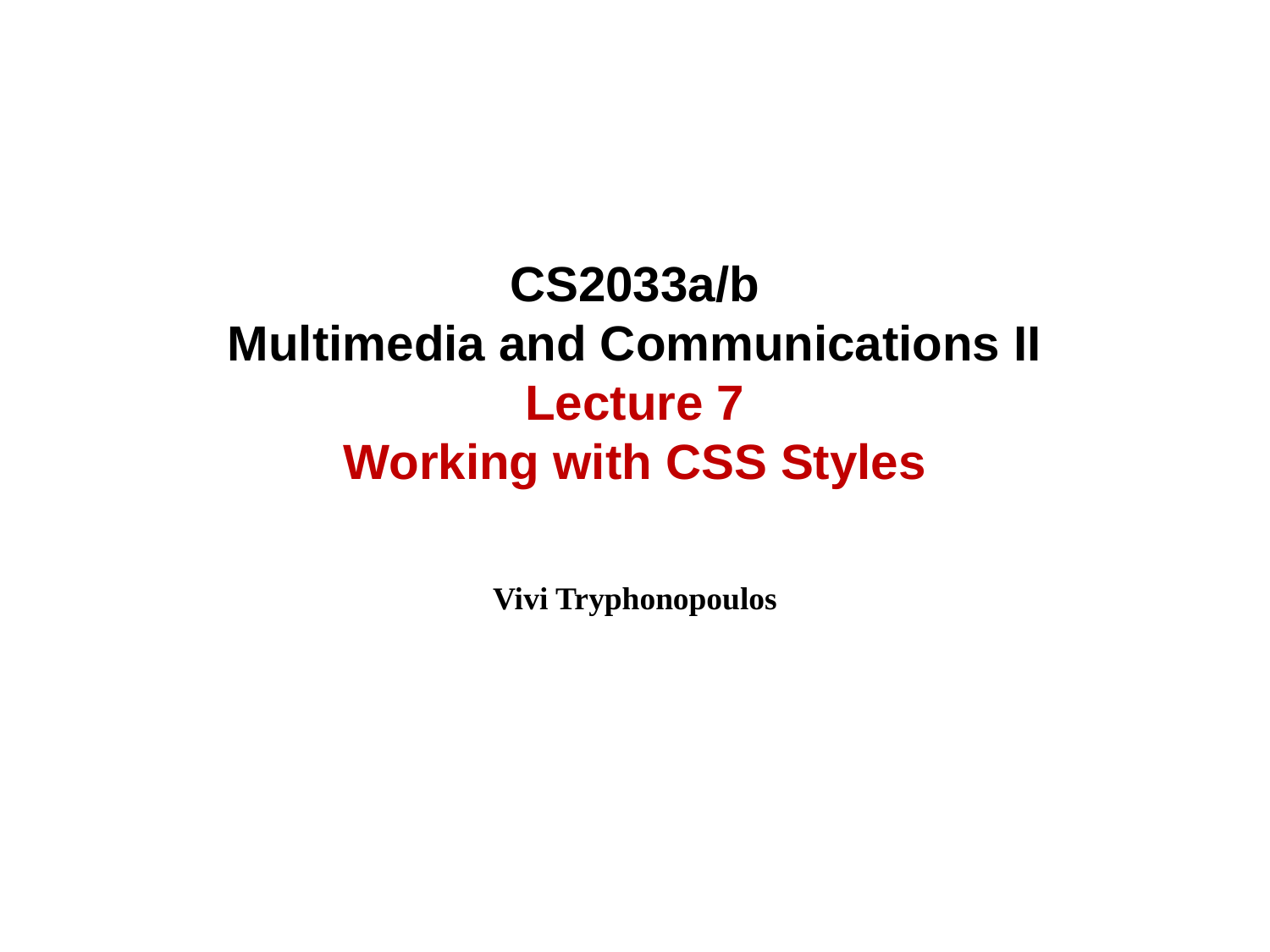

CS2033a/b
Multimedia and Communications II
Lecture 7
Working with CSS Styles
Vivi Tryphonopoulos